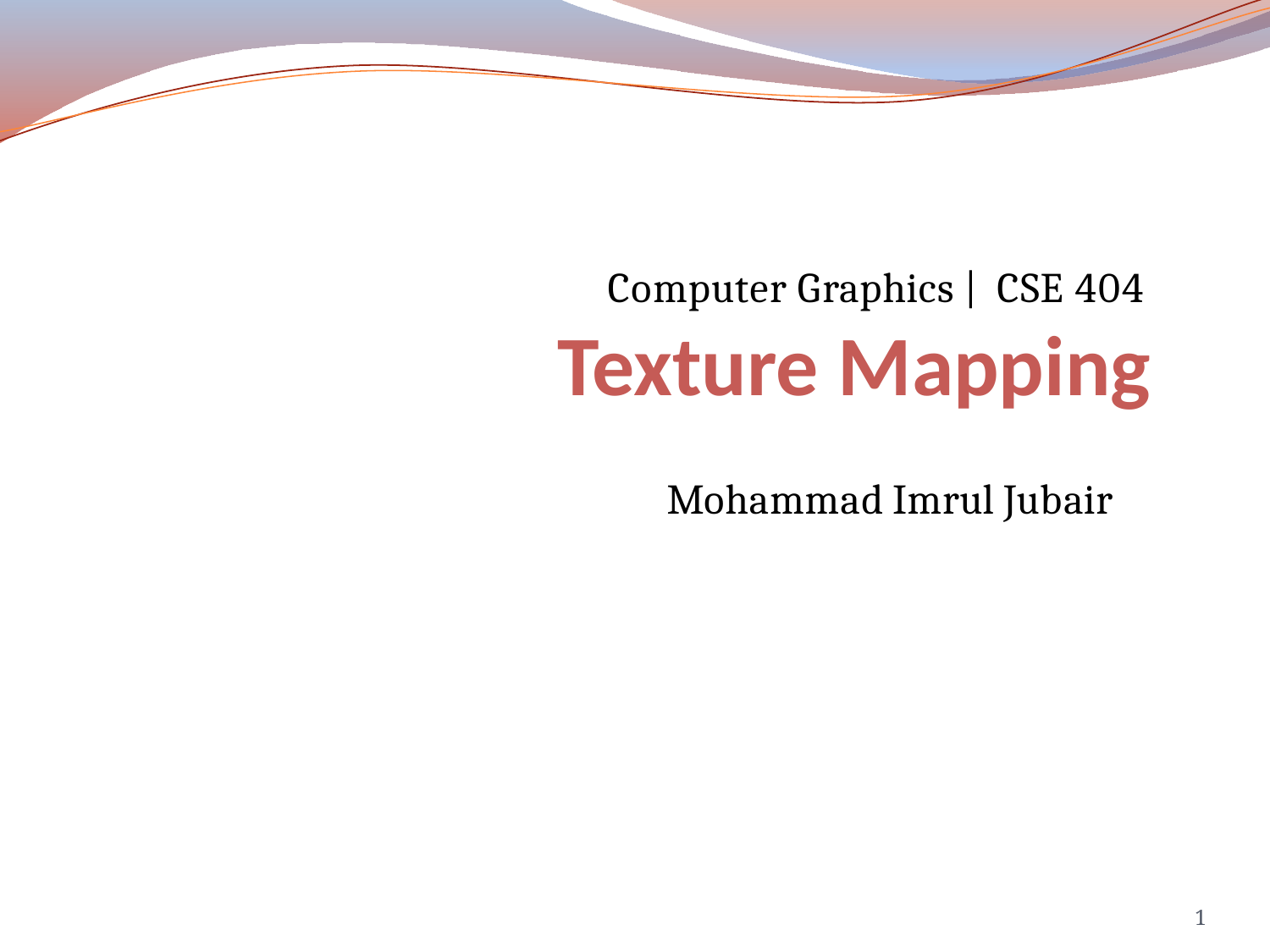

Computer Graphics |  CSE 404
# Texture Mapping
Mohammad Imrul Jubair
1